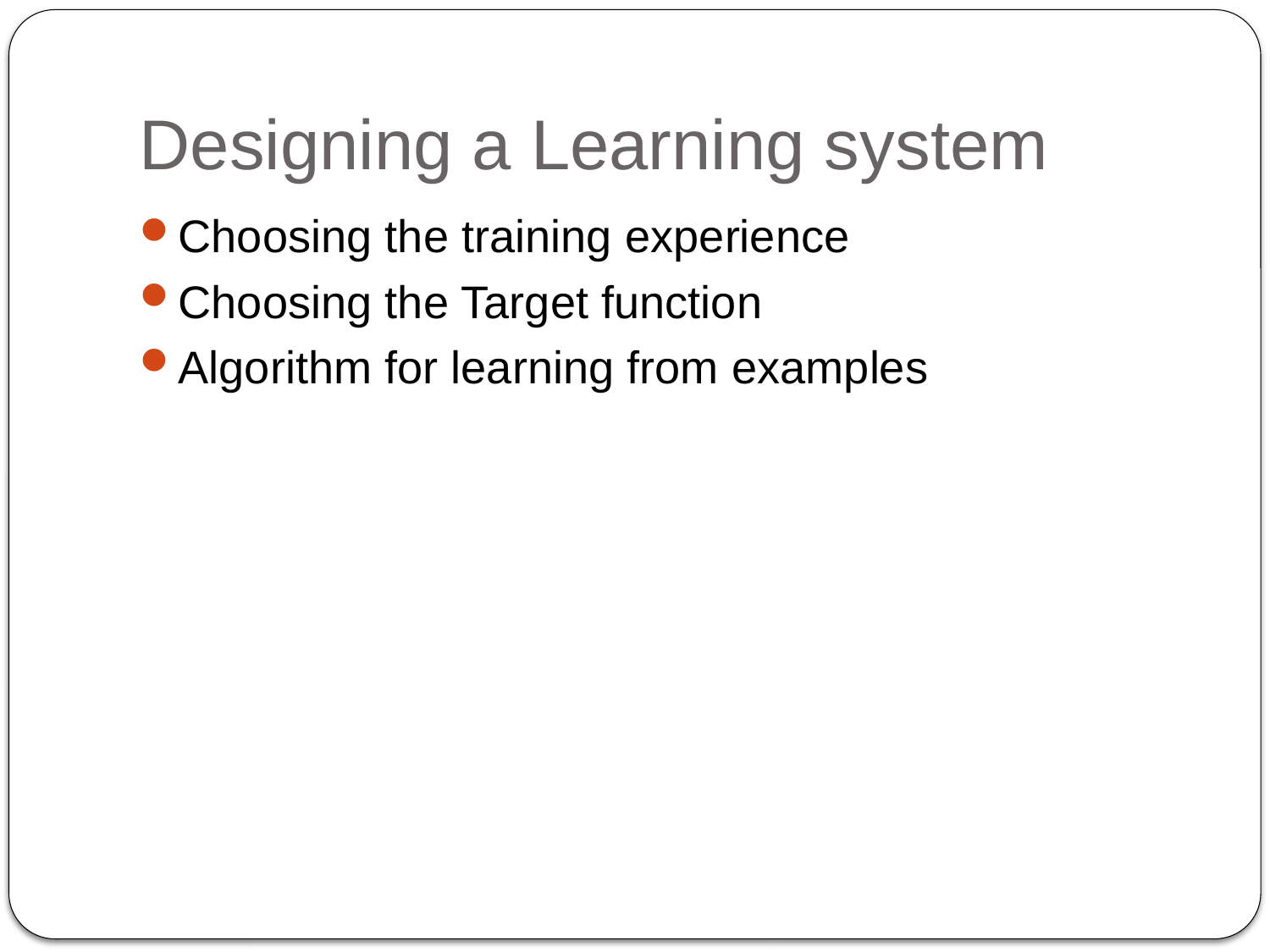

# Designing a Learning system
Choosing the training experience
Choosing the Target function
Algorithm for learning from examples